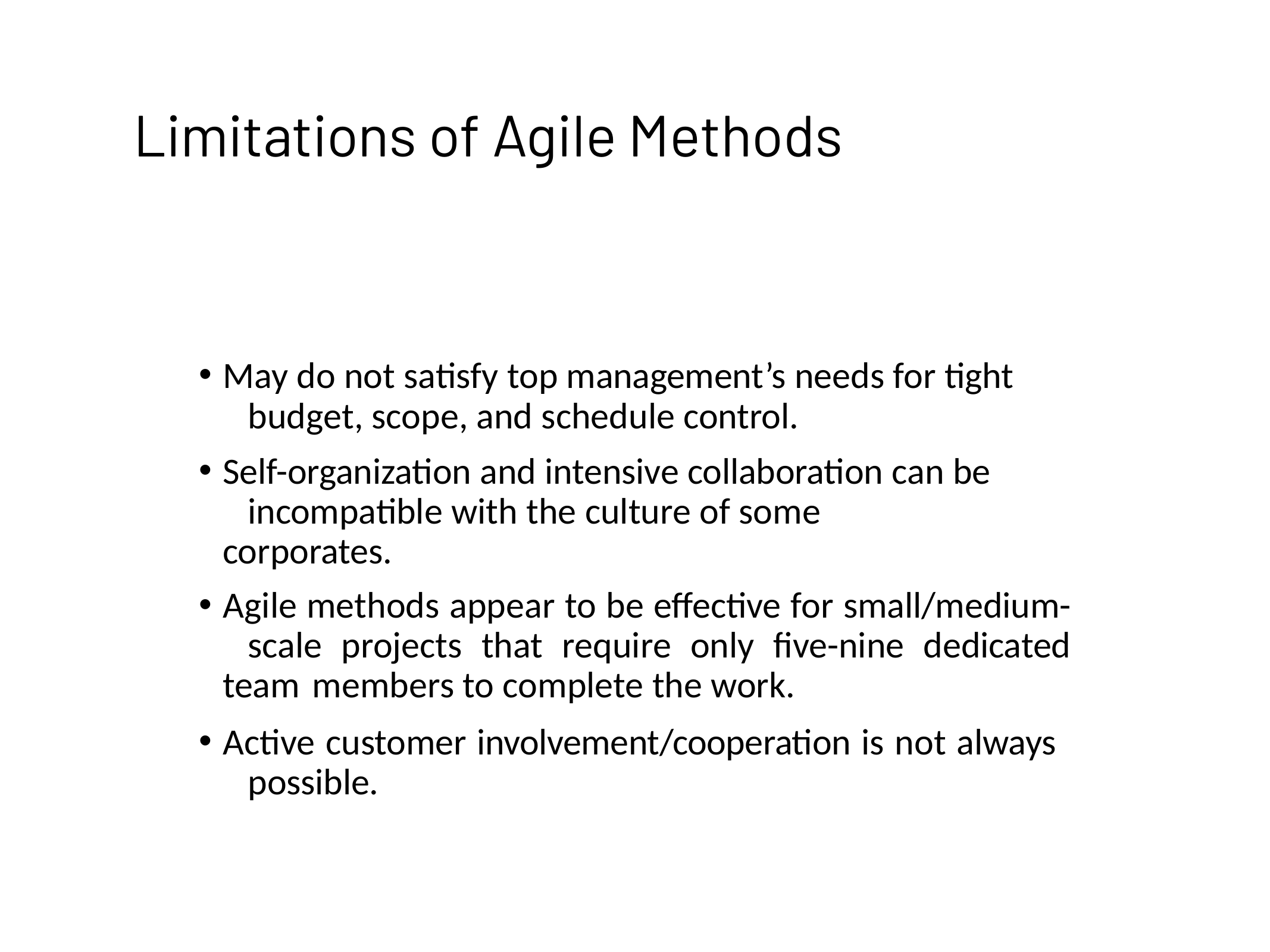

# Limitations of Agile Methods
May do not satisfy top management’s needs for tight 	budget, scope, and schedule control.
Self-organization and intensive collaboration can be 	incompatible with the culture of some corporates.
Agile methods appear to be effective for small/medium- 	scale projects that require only five-nine dedicated team 	members to complete the work.
Active customer involvement/cooperation is not always 	possible.